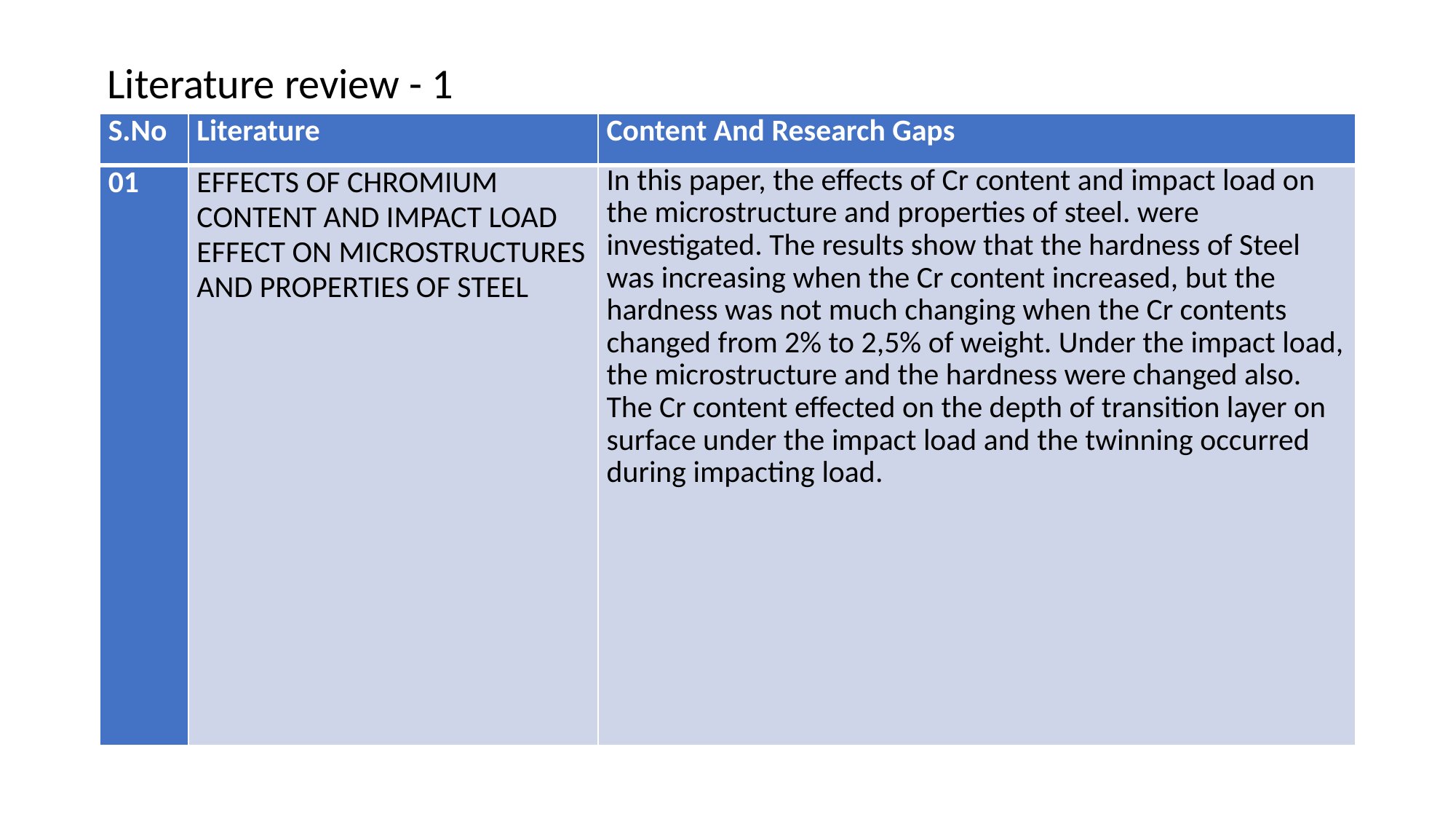

Literature review - 1
| S.No | Literature | Content And Research Gaps |
| --- | --- | --- |
| 01 | EFFECTS OF CHROMIUM content and IMPACT LOAD effect on MICROSTRUCTUREs AND properties of steel | In this paper, the effects of Cr content and impact load on the microstructure and properties of steel. were investigated. The results show that the hardness of Steel was increasing when the Cr content increased, but the hardness was not much changing when the Cr contents changed from 2% to 2,5% of weight. Under the impact load, the microstructure and the hardness were changed also. The Cr content effected on the depth of transition layer on surface under the impact load and the twinning occurred during impacting load. |